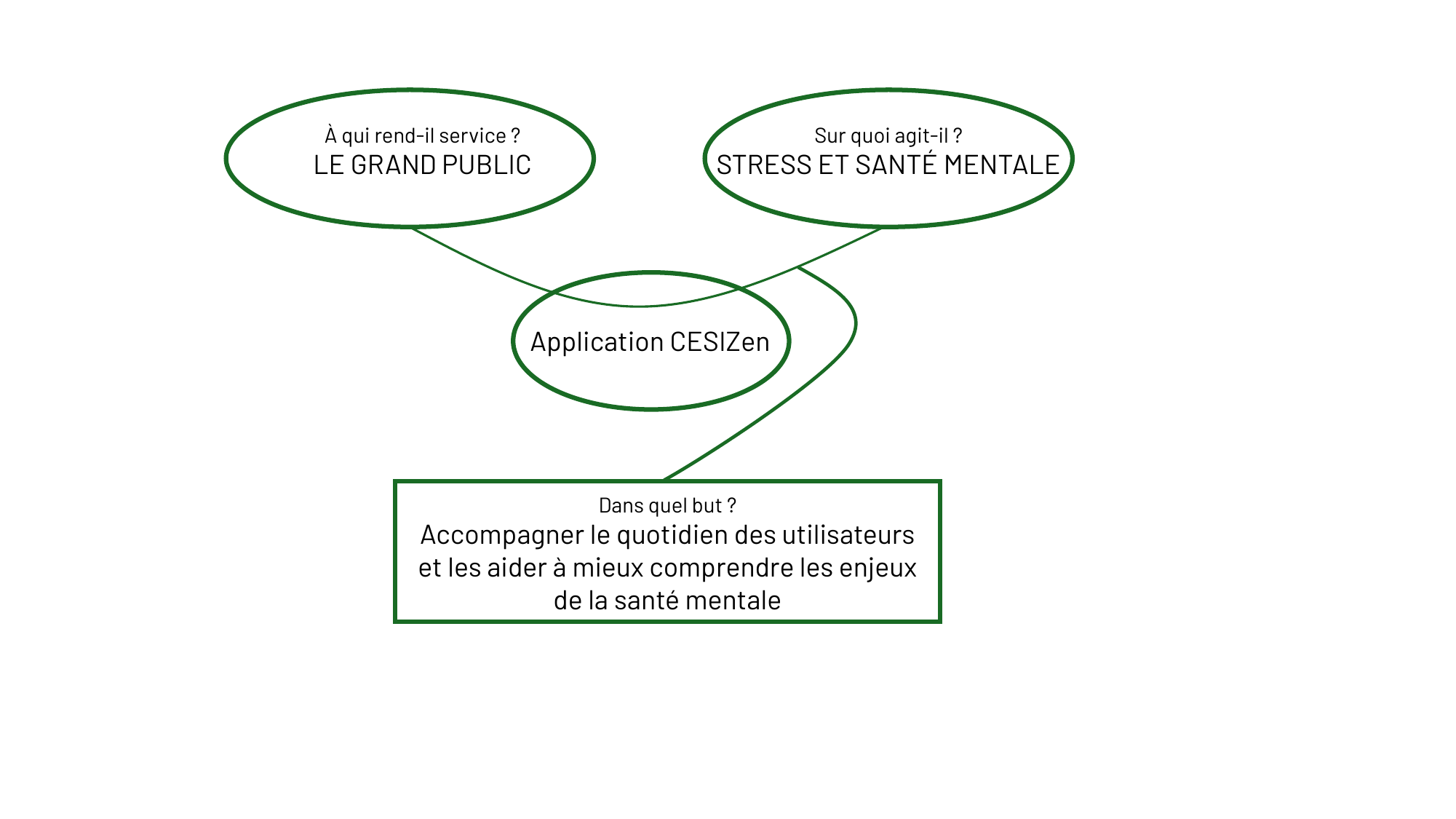

À qui rend-il service ?
LE GRAND PUBLIC
Sur quoi agit-il ?
STRESS ET SANTÉ MENTALE

Application CESIZen

Dans quel but ?
Accompagner le quotidien des utilisateurs et les aider à mieux comprendre les enjeux de la santé mentale